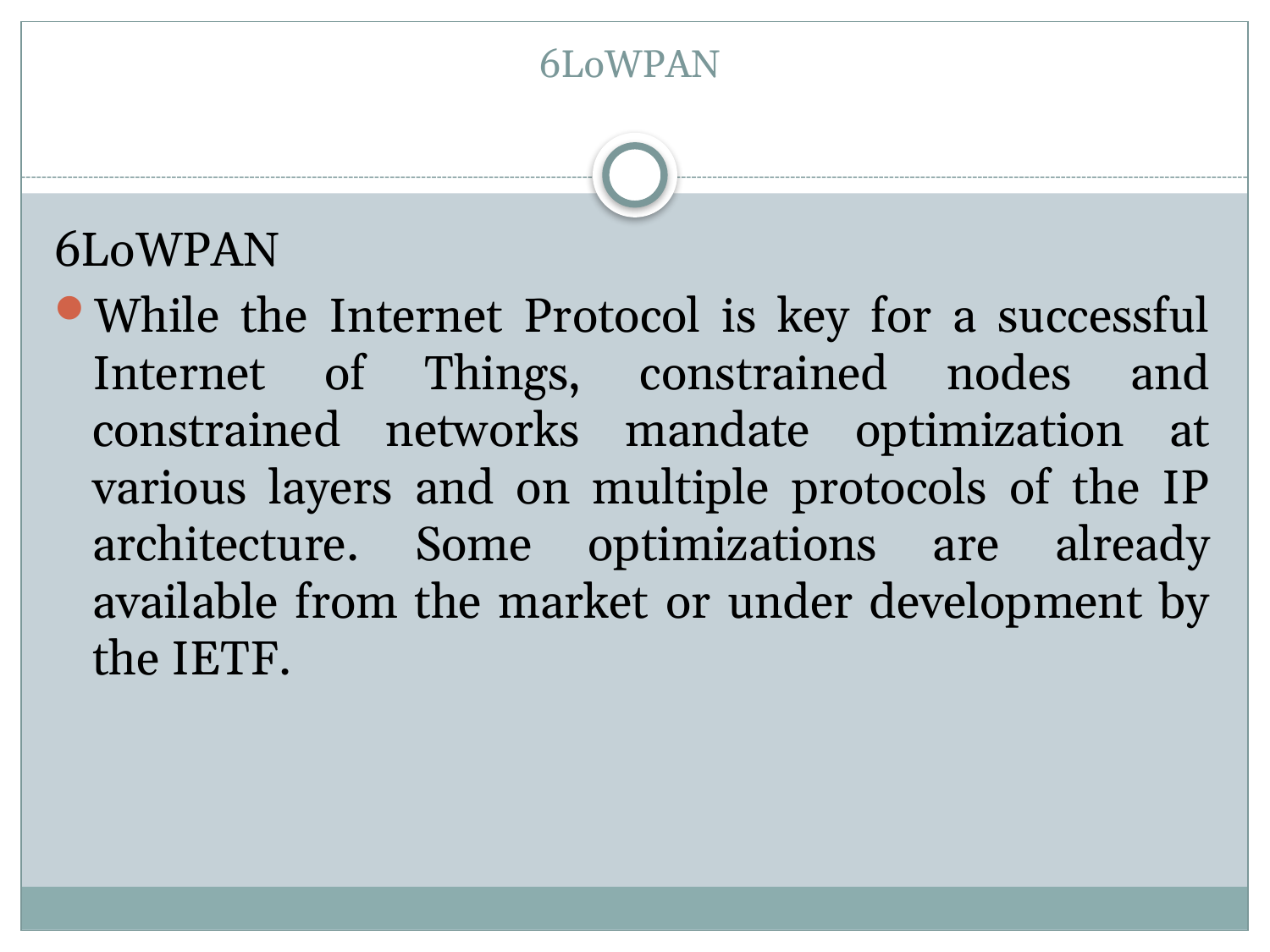

# 6LoWPAN
6LoWPAN
While the Internet Protocol is key for a successful Internet of Things, constrained nodes and constrained networks mandate optimization at various layers and on multiple protocols of the IP architecture. Some optimizations are already available from the market or under development by the IETF.